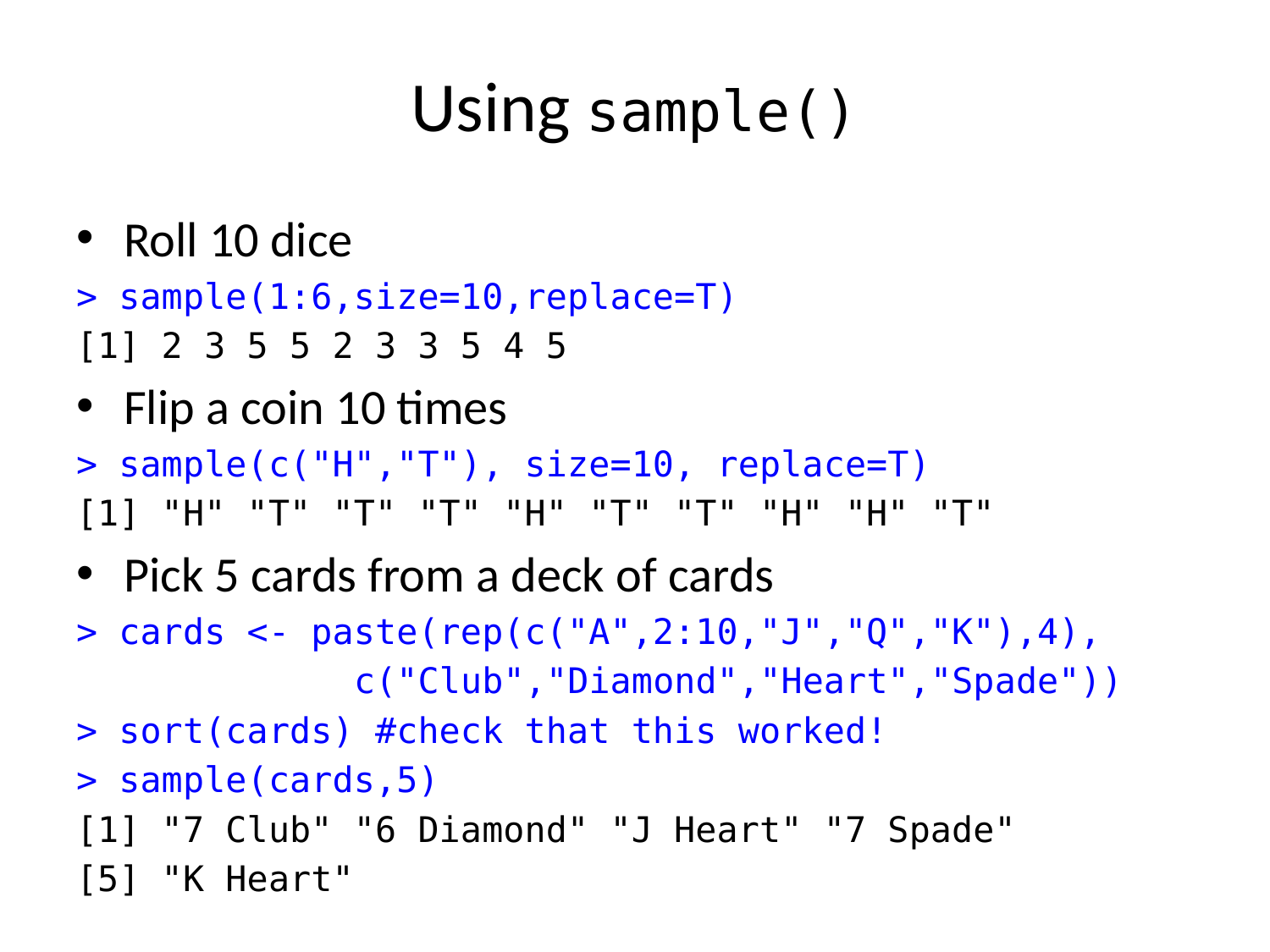

# Using sample()
Roll 10 dice
> sample(1:6,size=10,replace=T)
[1] 2 3 5 5 2 3 3 5 4 5
Flip a coin 10 times
> sample(c("H","T"), size=10, replace=T)
[1] "H" "T" "T" "T" "H" "T" "T" "H" "H" "T"
Pick 5 cards from a deck of cards
> cards <- paste(rep(c("A",2:10,"J","Q","K"),4),
             c("Club","Diamond","Heart","Spade"))
> sort(cards) #check that this worked!
> sample(cards,5)
[1] "7 Club" "6 Diamond" "J Heart" "7 Spade"
[5] "K Heart"